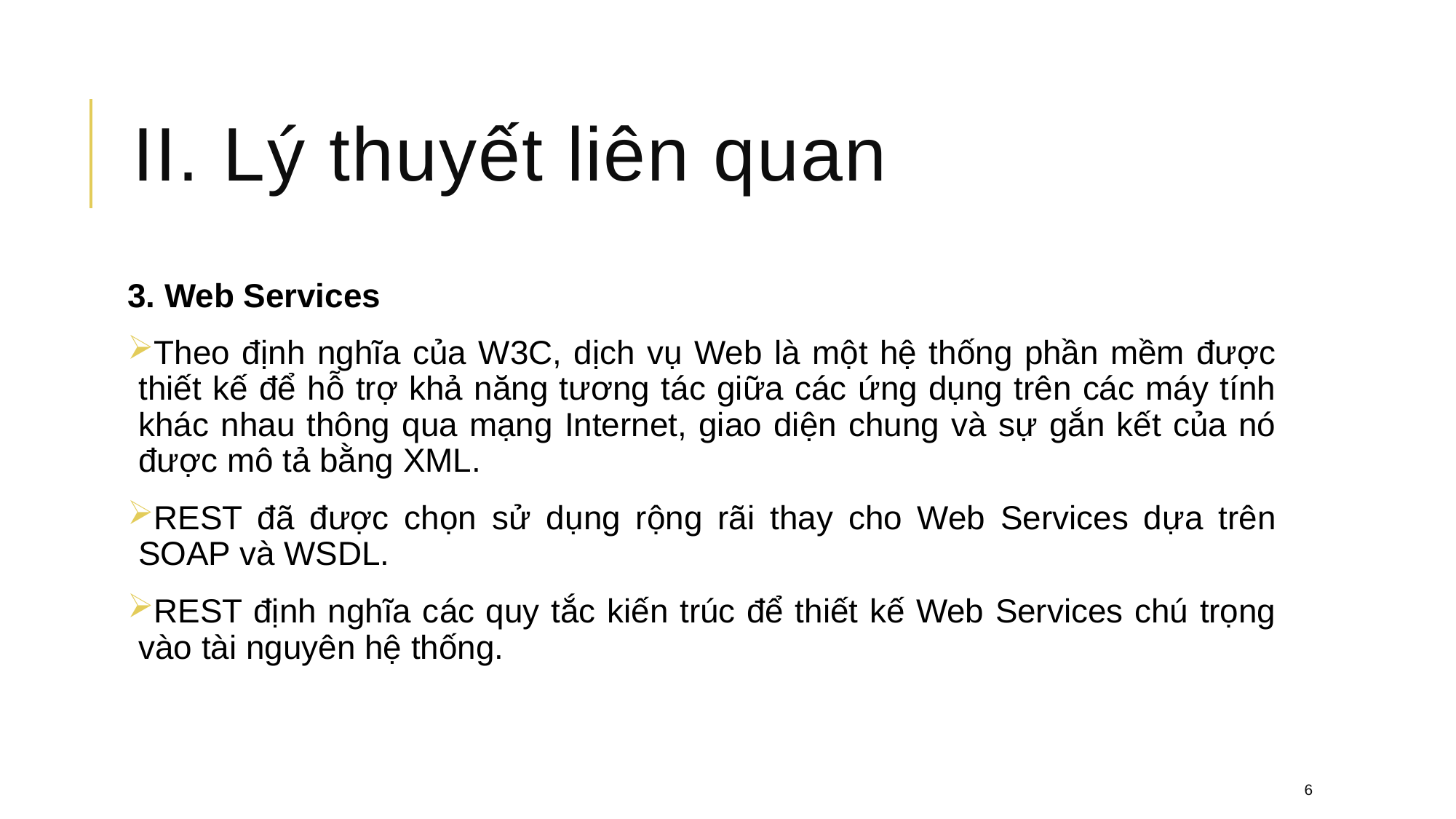

# II. Lý thuyết liên quan
3. Web Services
Theo định nghĩa của W3C, dịch vụ Web là một hệ thống phần mềm được thiết kế để hỗ trợ khả năng tương tác giữa các ứng dụng trên các máy tính khác nhau thông qua mạng Internet, giao diện chung và sự gắn kết của nó được mô tả bằng XML.
REST đã được chọn sử dụng rộng rãi thay cho Web Services dựa trên SOAP và WSDL.
REST định nghĩa các quy tắc kiến trúc để thiết kế Web Services chú trọng vào tài nguyên hệ thống.

6